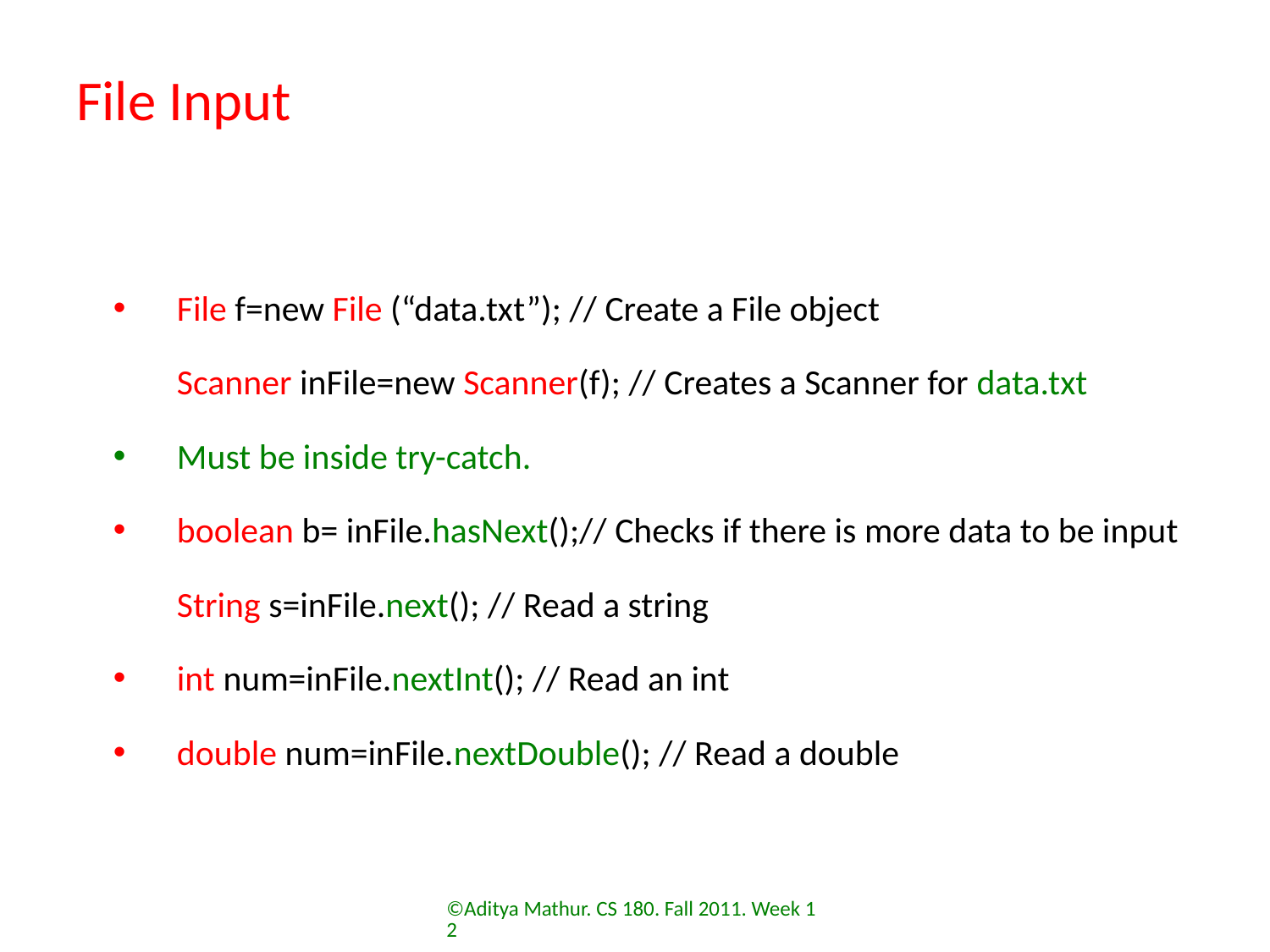

# File Input

File f=new File (“data.txt”); // Create a File object
Scanner inFile=new Scanner(f); // Creates a Scanner for data.txt
Must be inside try-catch.
boolean b= inFile.hasNext();// Checks if there is more data to be input
String s=inFile.next(); // Read a string
int num=inFile.nextInt(); // Read an int
double num=inFile.nextDouble(); // Read a double
©Aditya Mathur. CS 180. Fall 2011. Week 12